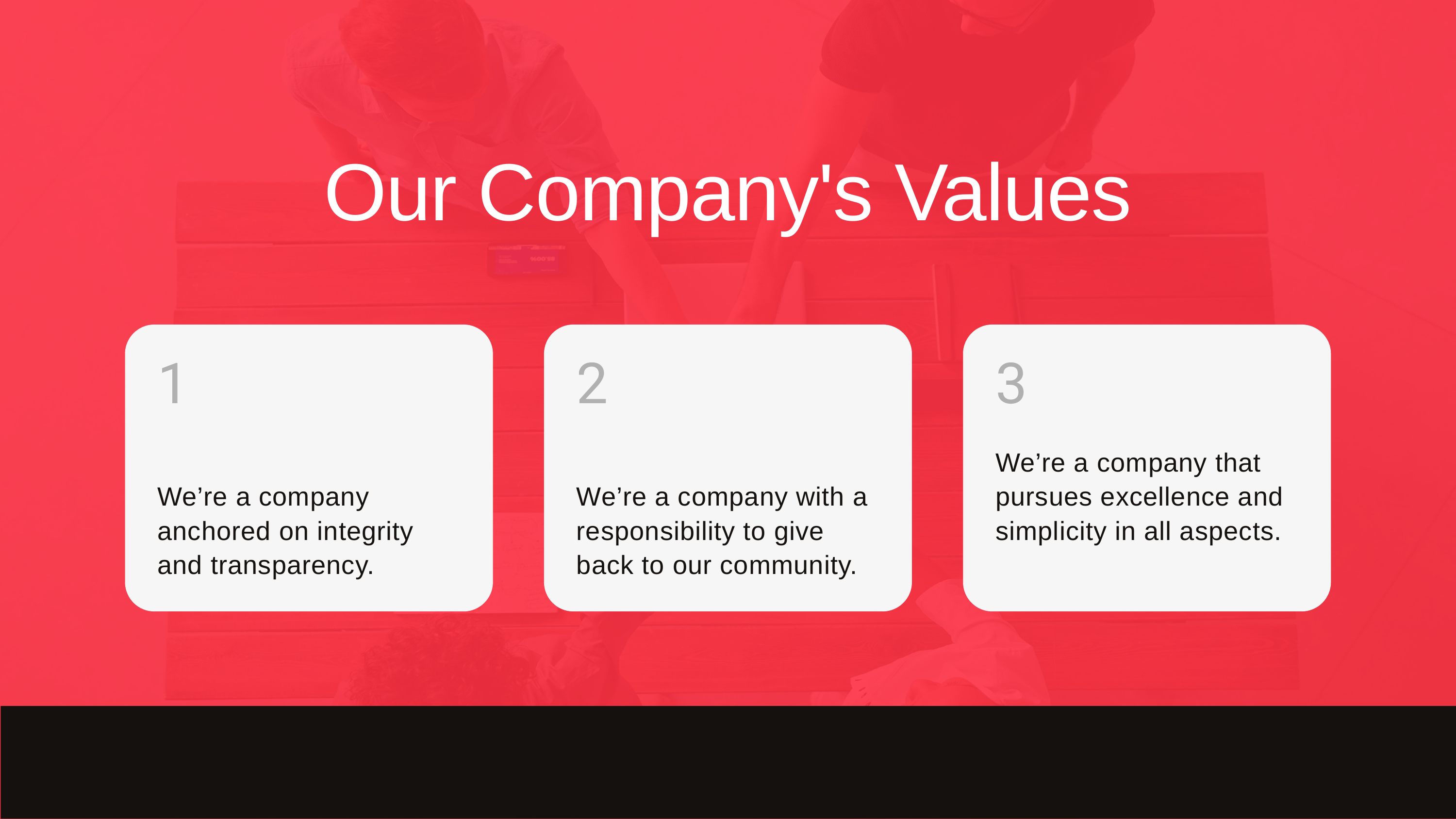

Our Company's Values

1
2
3
We’re a company that pursues excellence and simplicity in all aspects.
We’re a company anchored on integrity and transparency.
We’re a company with a responsibility to give back to our community.